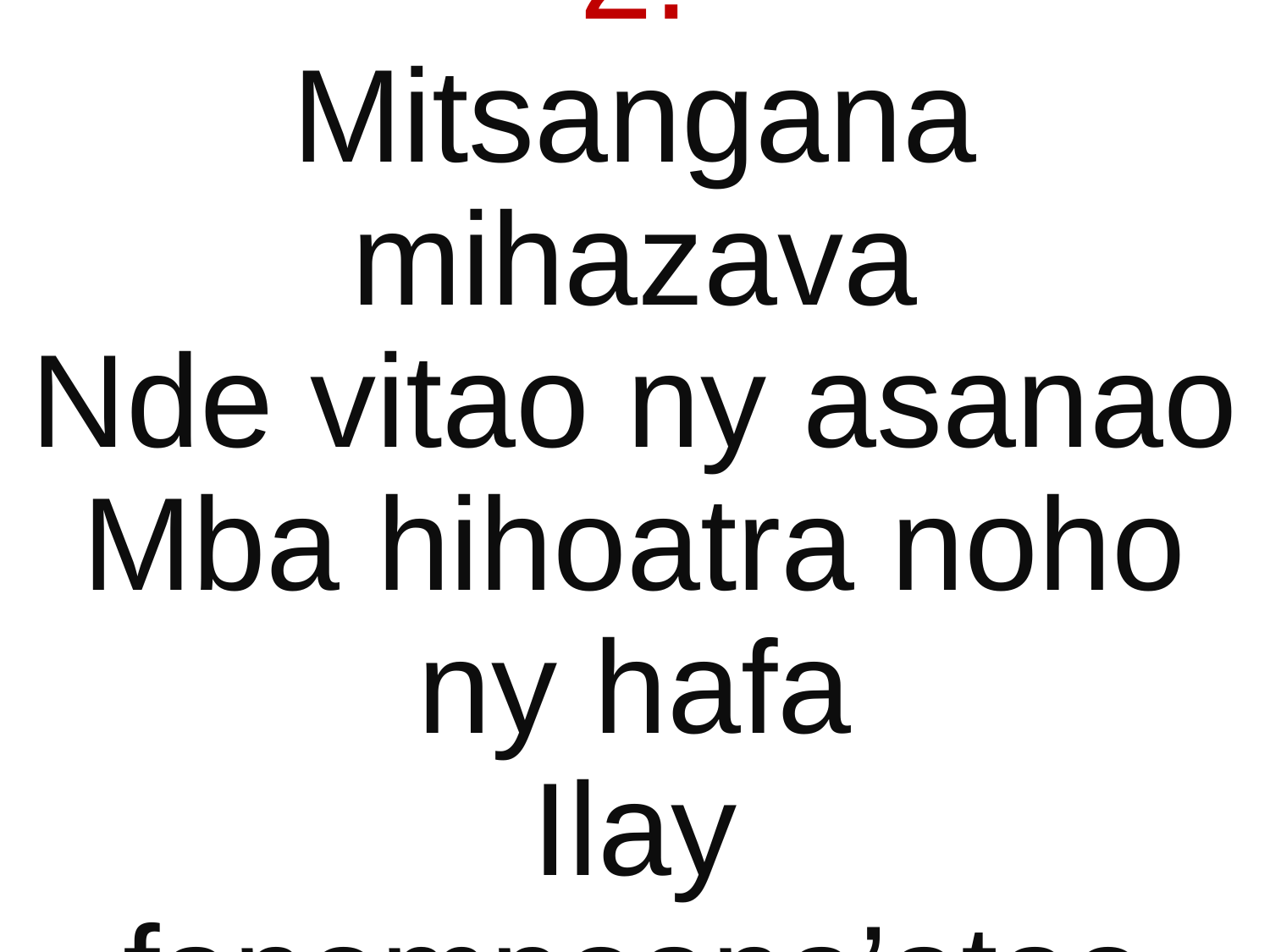

2.
Mitsangana mihazava
Nde vitao ny asanao
Mba hihoatra noho ny hafa
Ilay fanompoana’atao